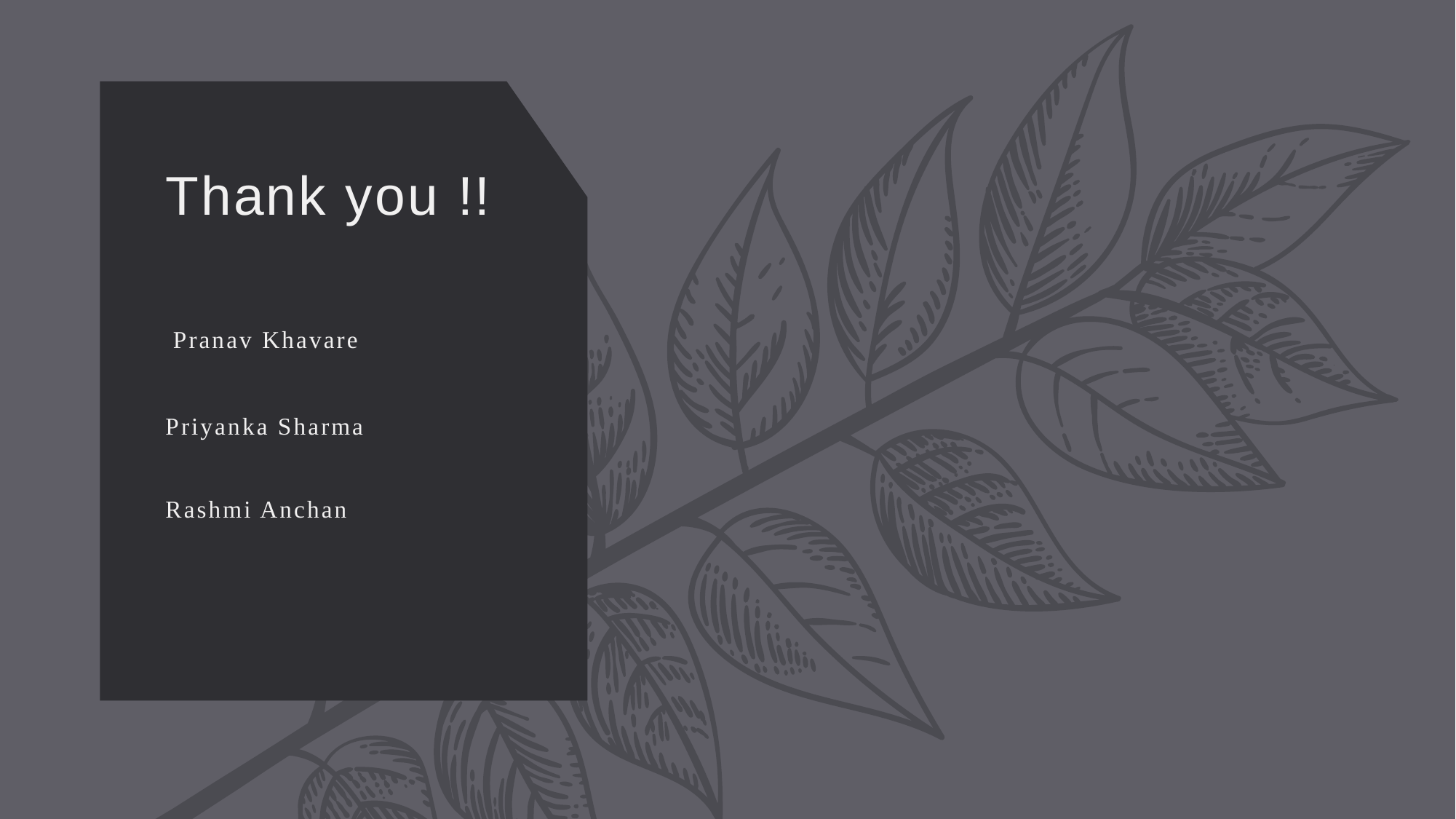

# Thank you !!
 Pranav Khavare
Priyanka Sharma
Rashmi Anchan